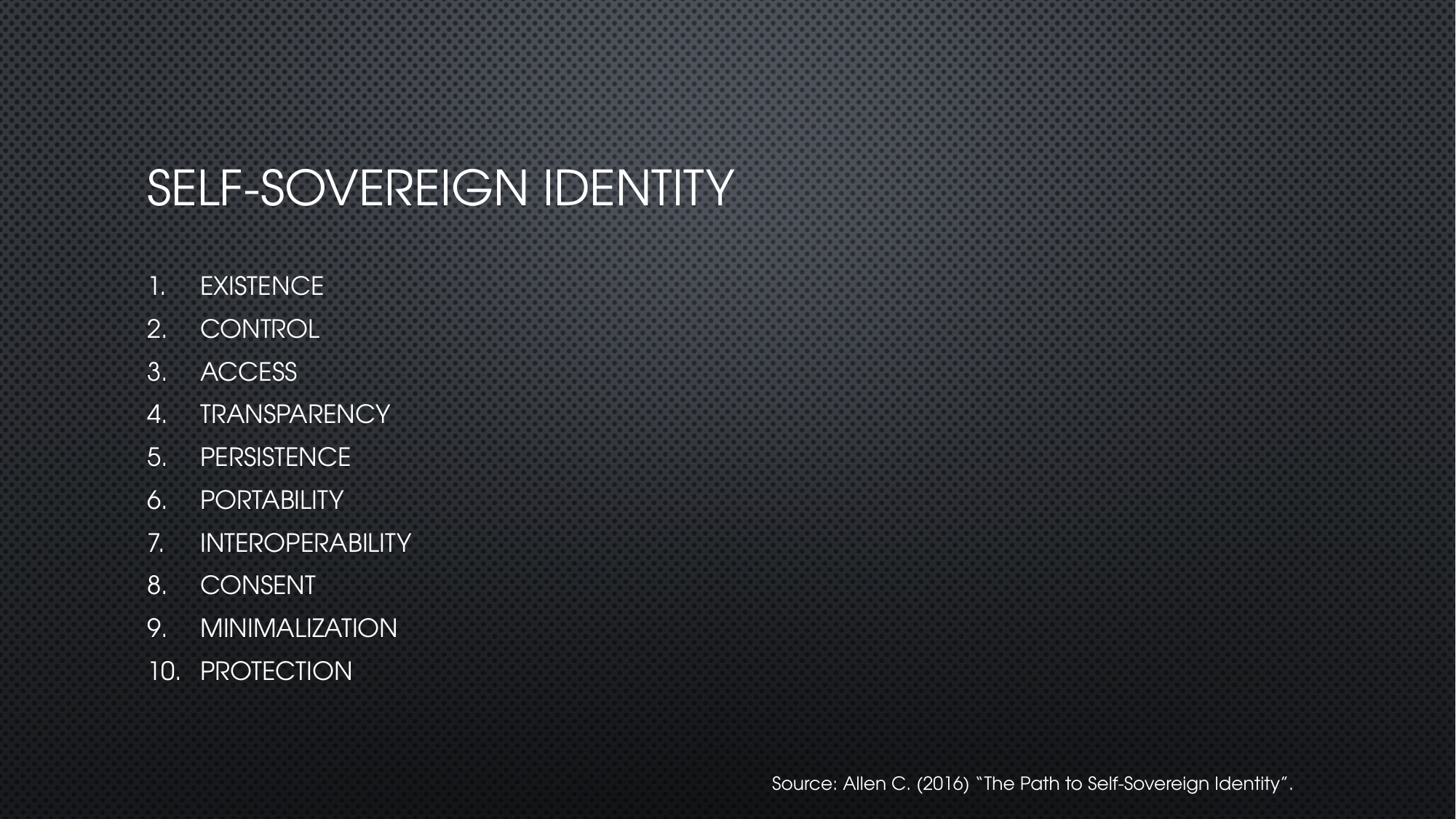

# Self-sovereign identity
Existence
Control
Access
Transparency
Persistence
Portability
Interoperability
Consent
Minimalization
Protection
Source: Allen C. (2016) “The Path to Self-Sovereign Identity”.